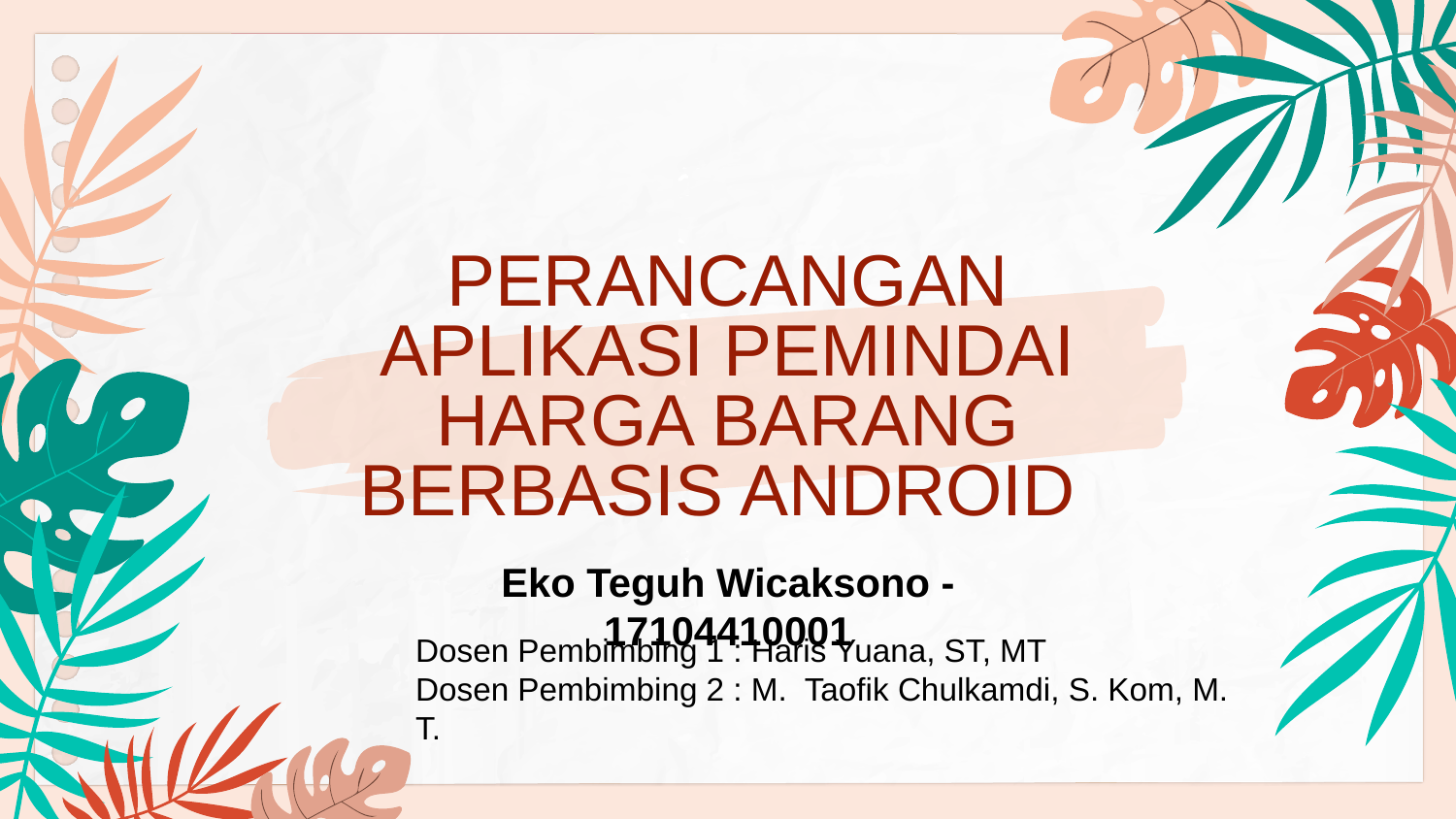

# PERANCANGAN APLIKASI PEMINDAI HARGA BARANG BERBASIS ANDROID
Eko Teguh Wicaksono - 17104410001
Dosen Pembimbing 1 : Haris Yuana, ST, MT
Dosen Pembimbing 2 : M.  Taofik Chulkamdi, S. Kom, M. T.